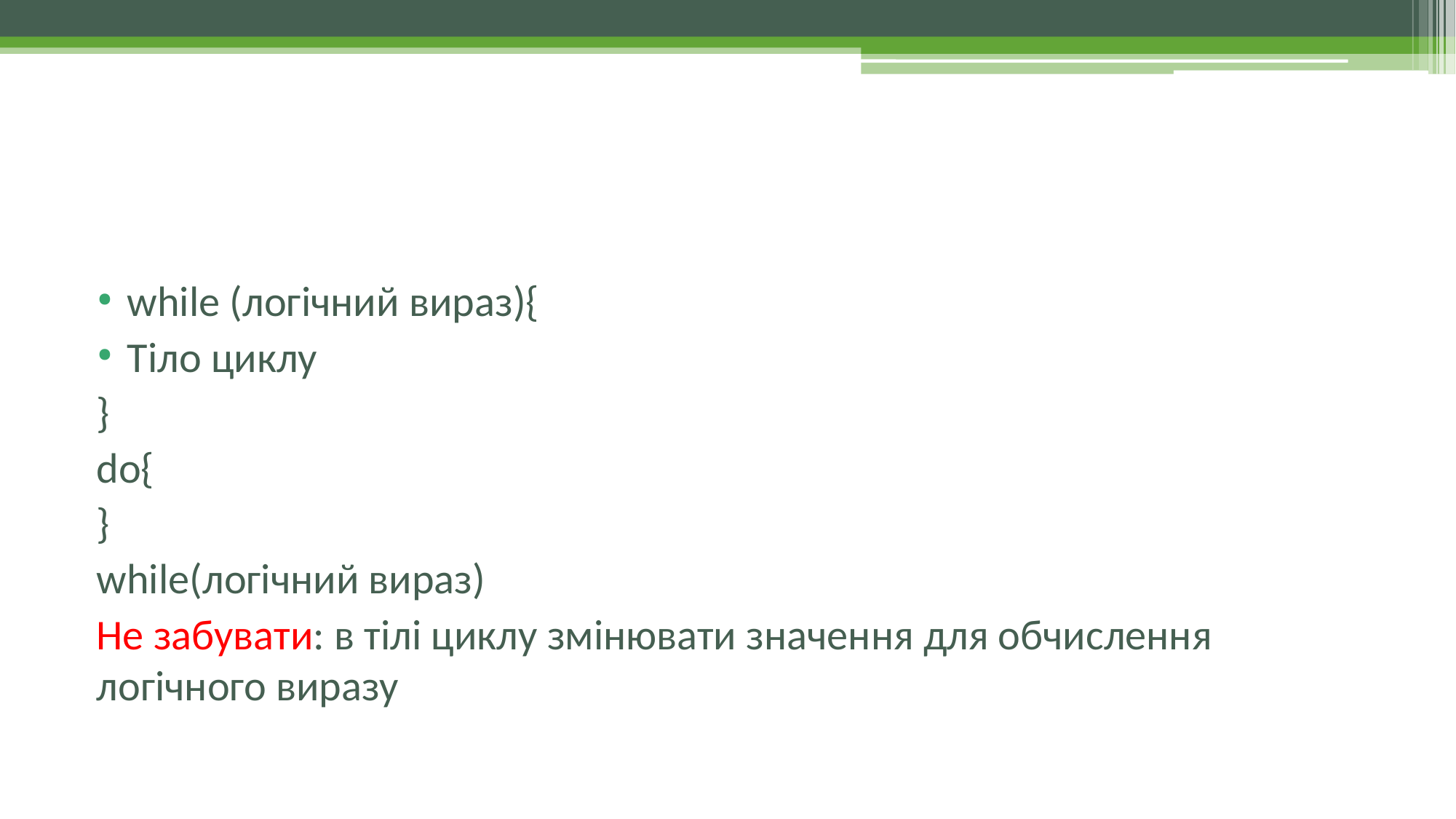

#
while (логічний вираз){
Тіло циклу
}
do{
}
while(логічний вираз)
Не забувати: в тілі циклу змінювати значення для обчислення логічного виразу